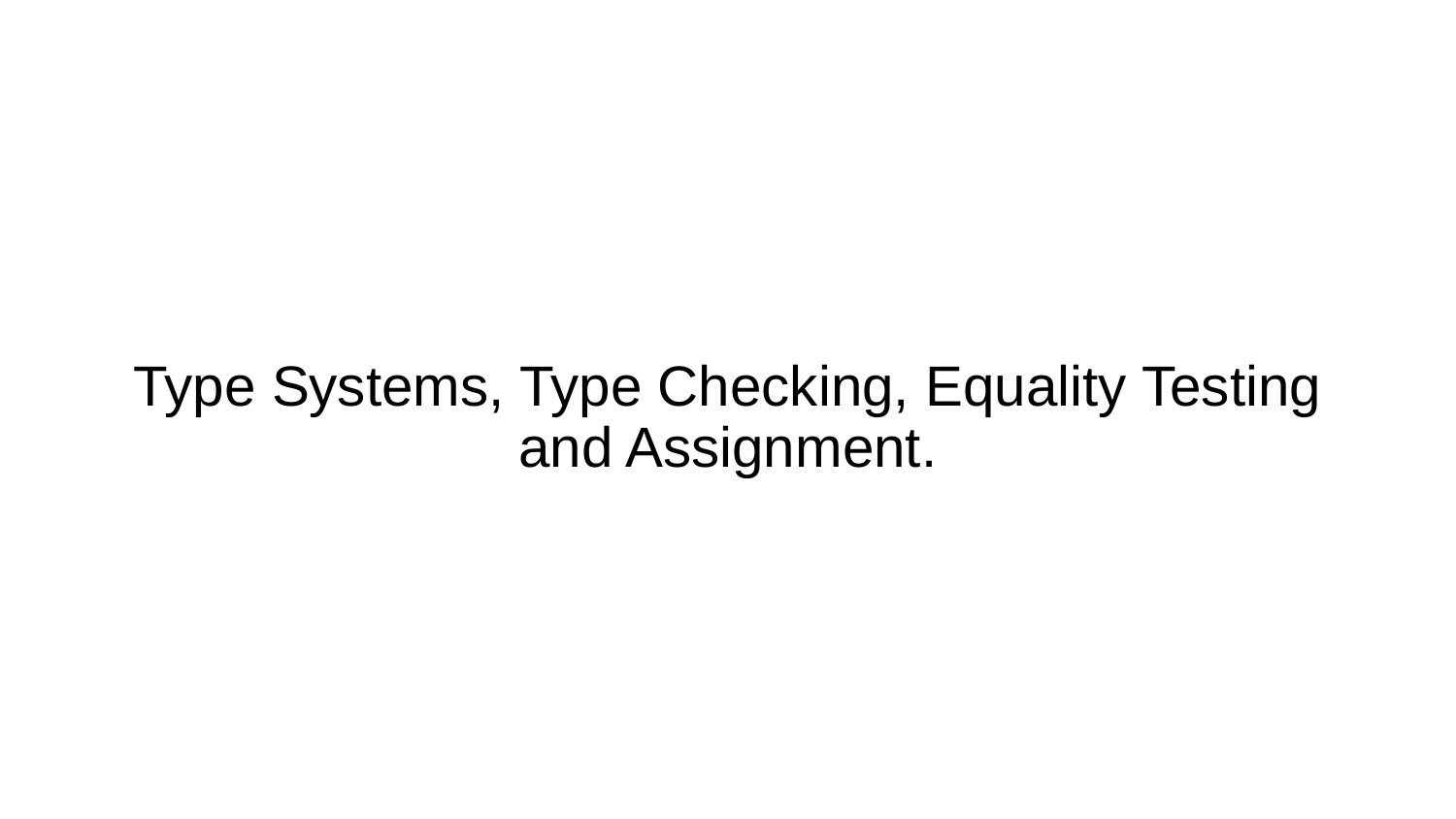

# Type Systems, Type Checking, Equality Testing and Assignment.